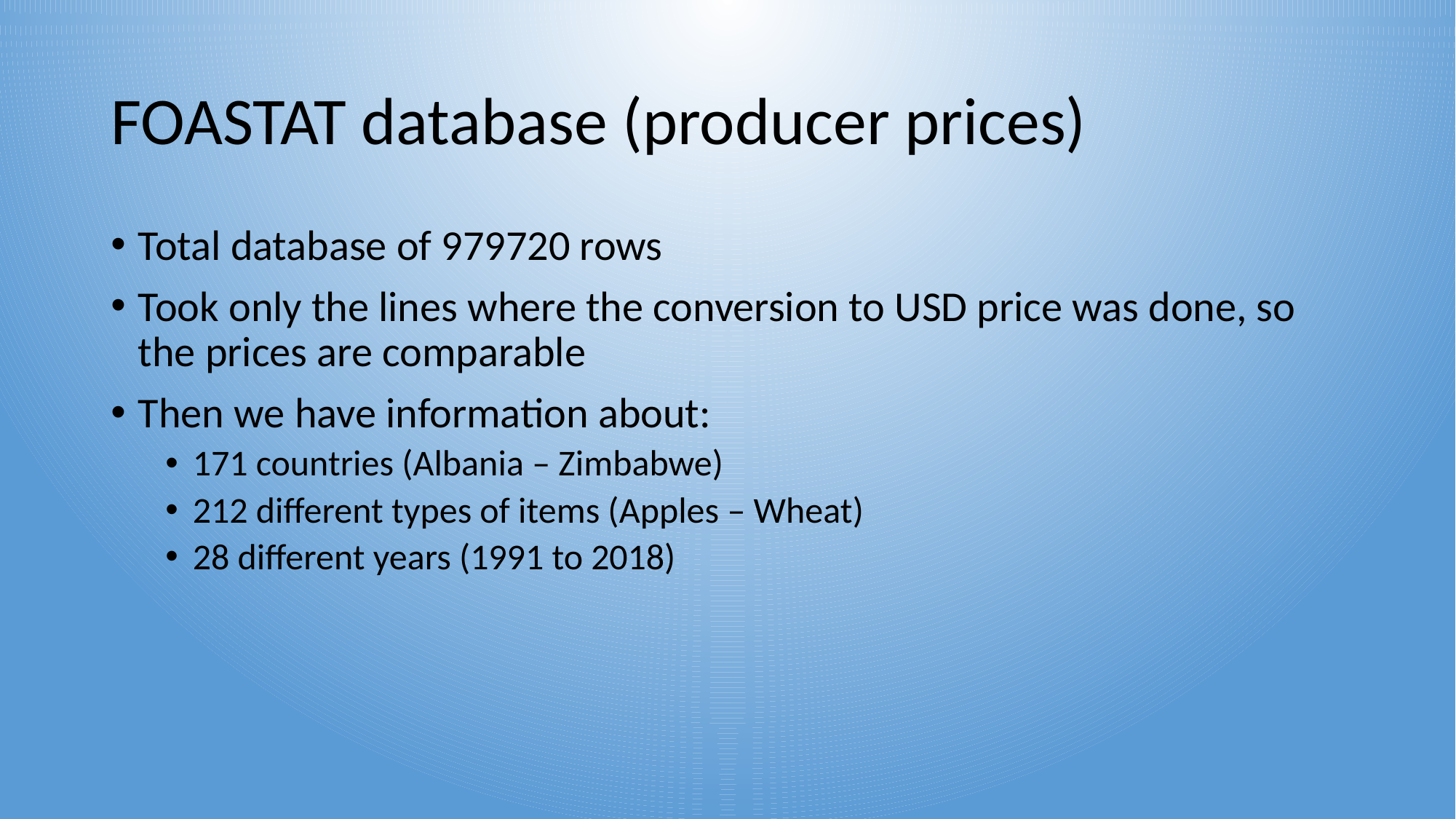

# FOASTAT database (producer prices)
Total database of 979720 rows
Took only the lines where the conversion to USD price was done, so the prices are comparable
Then we have information about:
171 countries (Albania – Zimbabwe)
212 different types of items (Apples – Wheat)
28 different years (1991 to 2018)